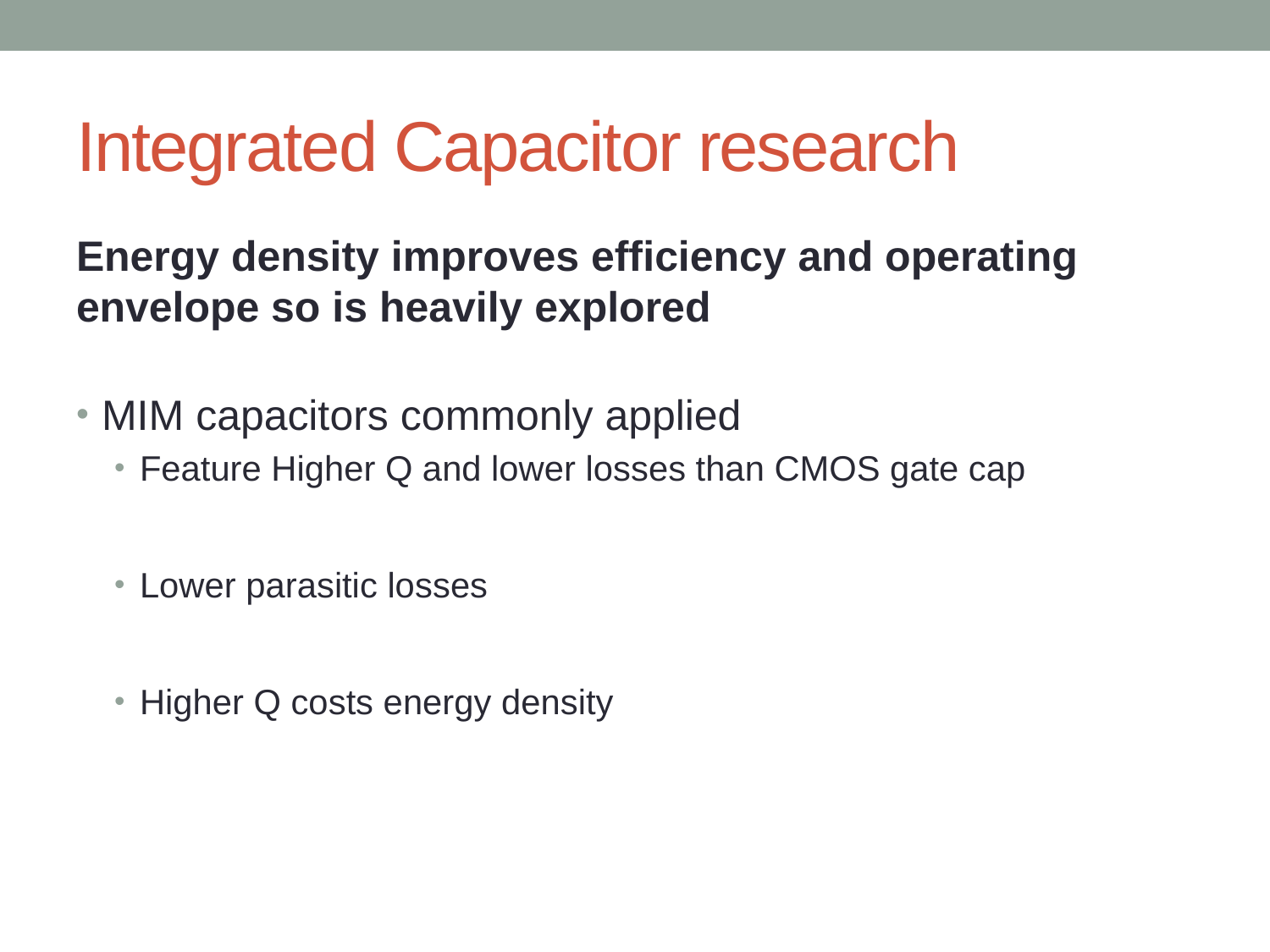

# Integrated Capacitor research
Energy density improves efficiency and operating envelope so is heavily explored

MIM capacitors commonly applied
Feature Higher Q and lower losses than CMOS gate cap

Lower parasitic losses

Higher Q costs energy density